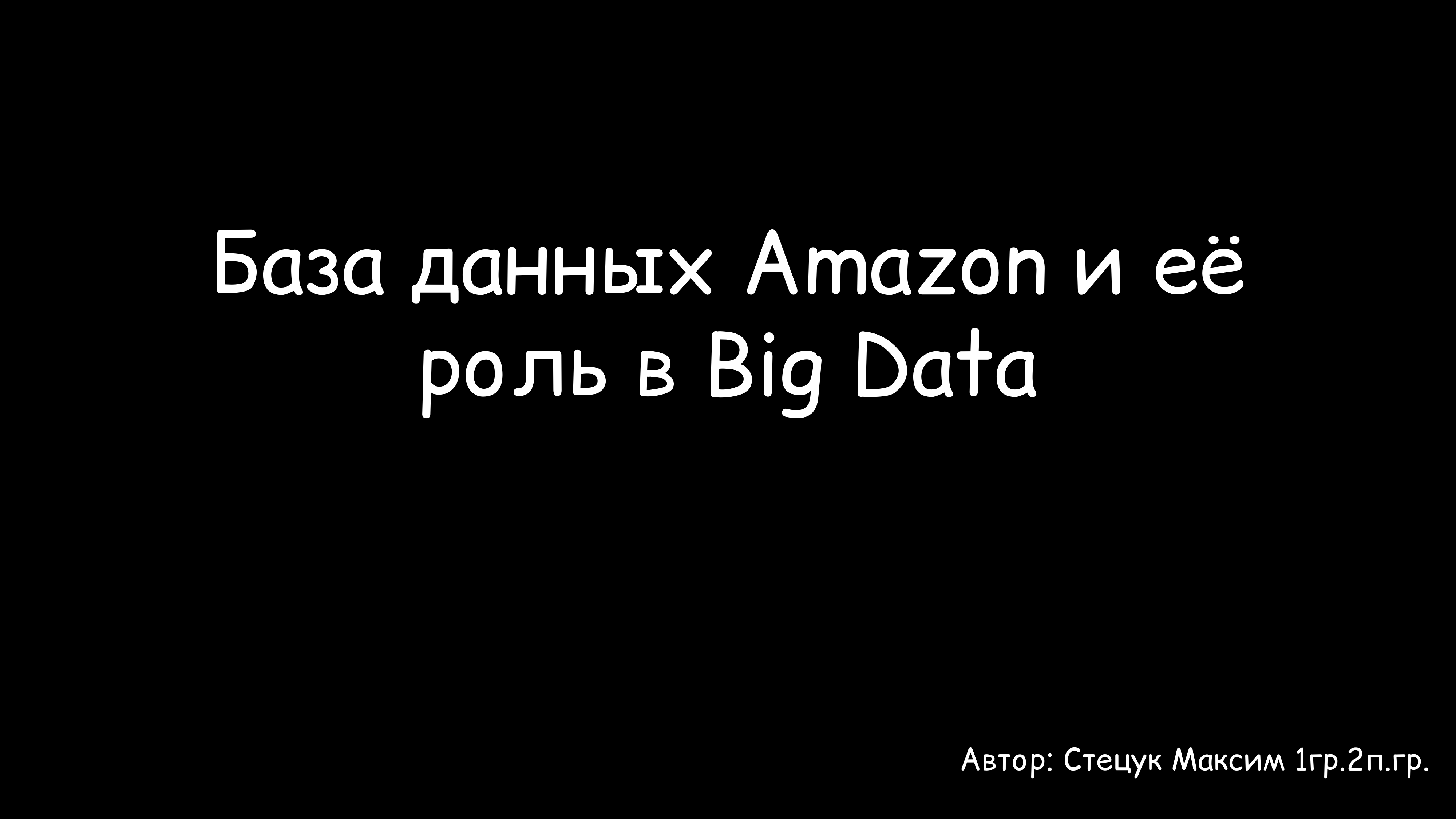

# База данных Amazon и её роль в Big Data
Автор: Стецук Максим 1гр.2п.гр.